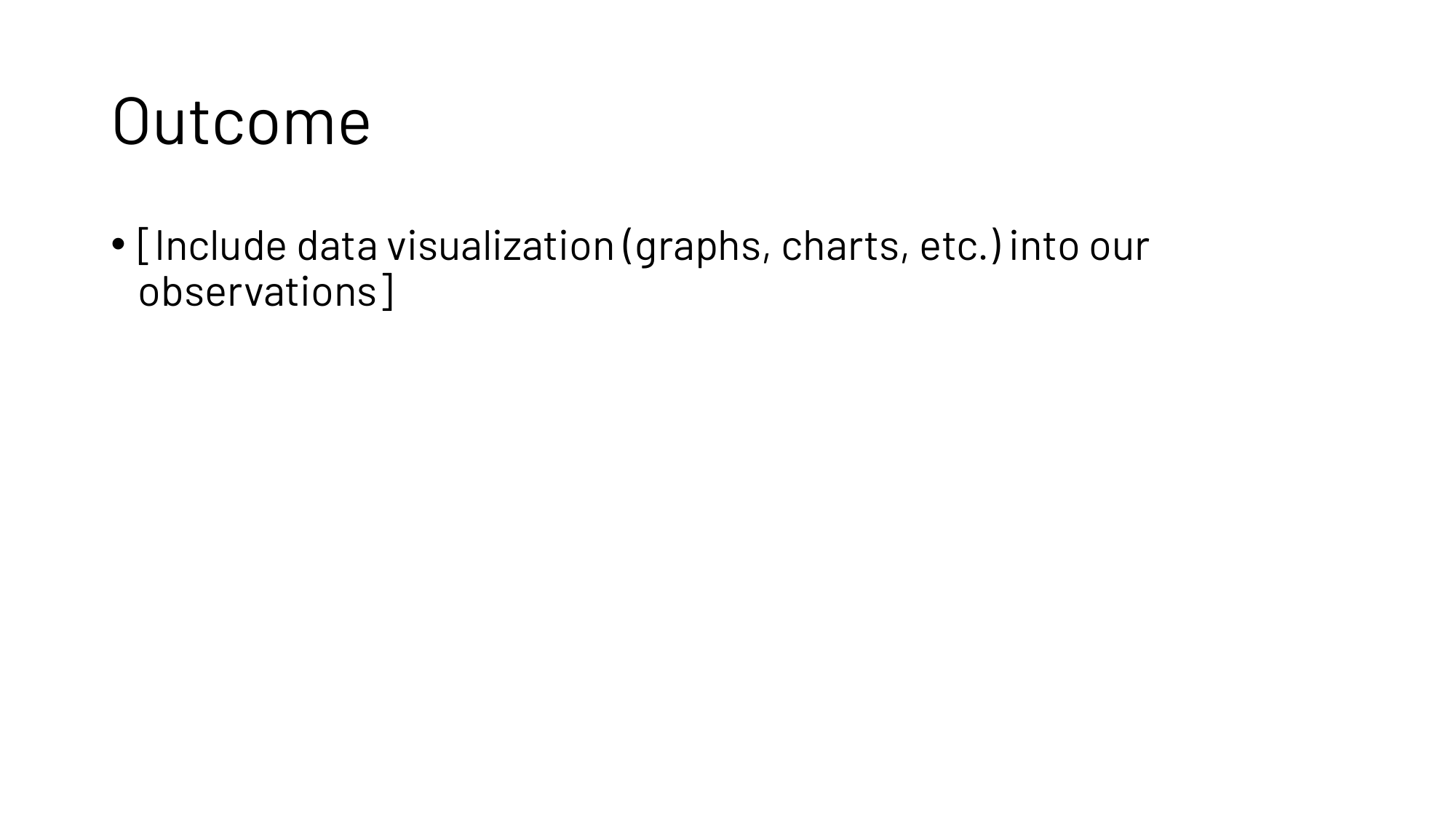

# Outcome
[Include data visualization (graphs, charts, etc.) into our observations]